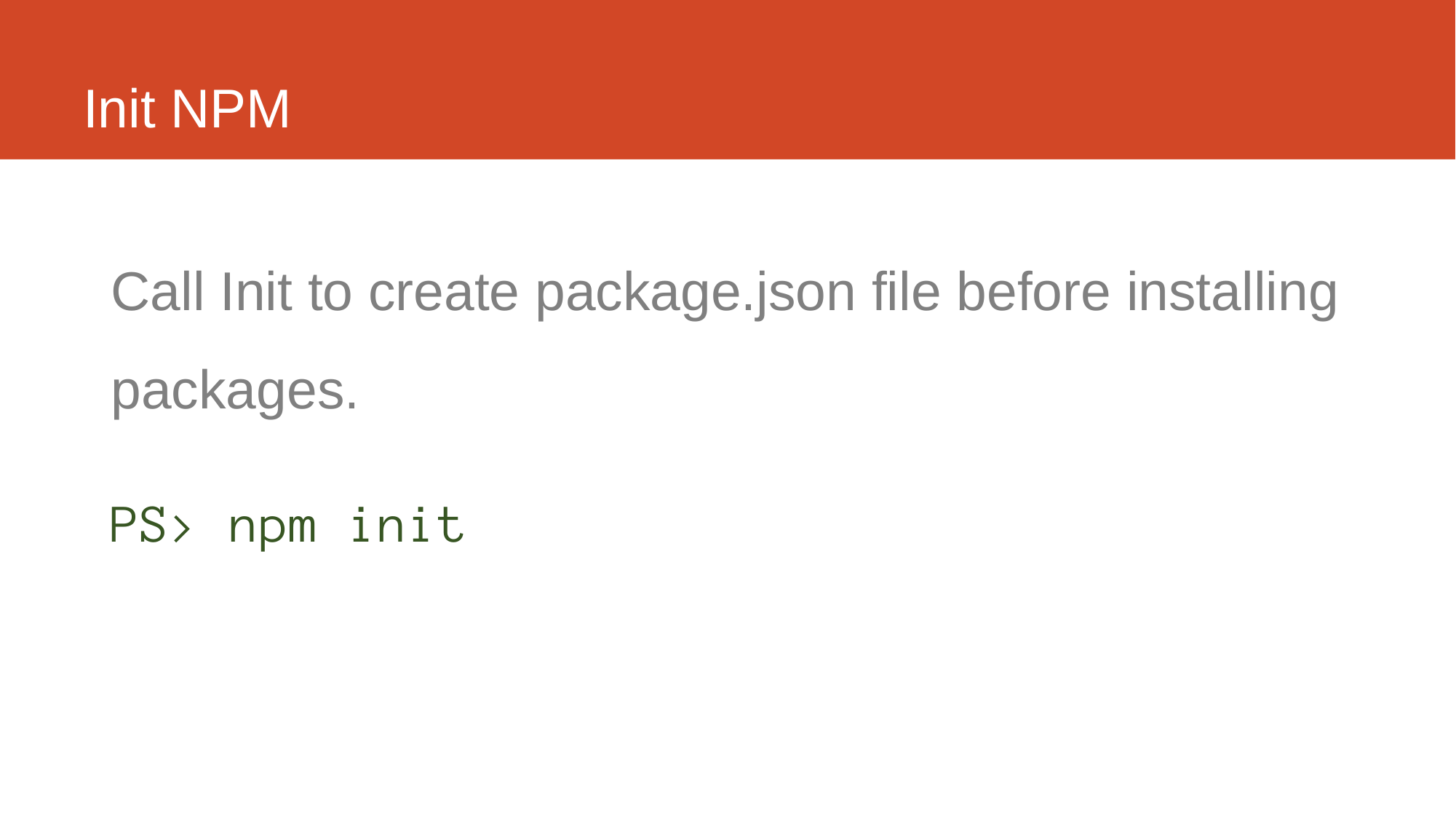

# Init NPM
Call Init to create package.json file before installing packages.
PS> npm init